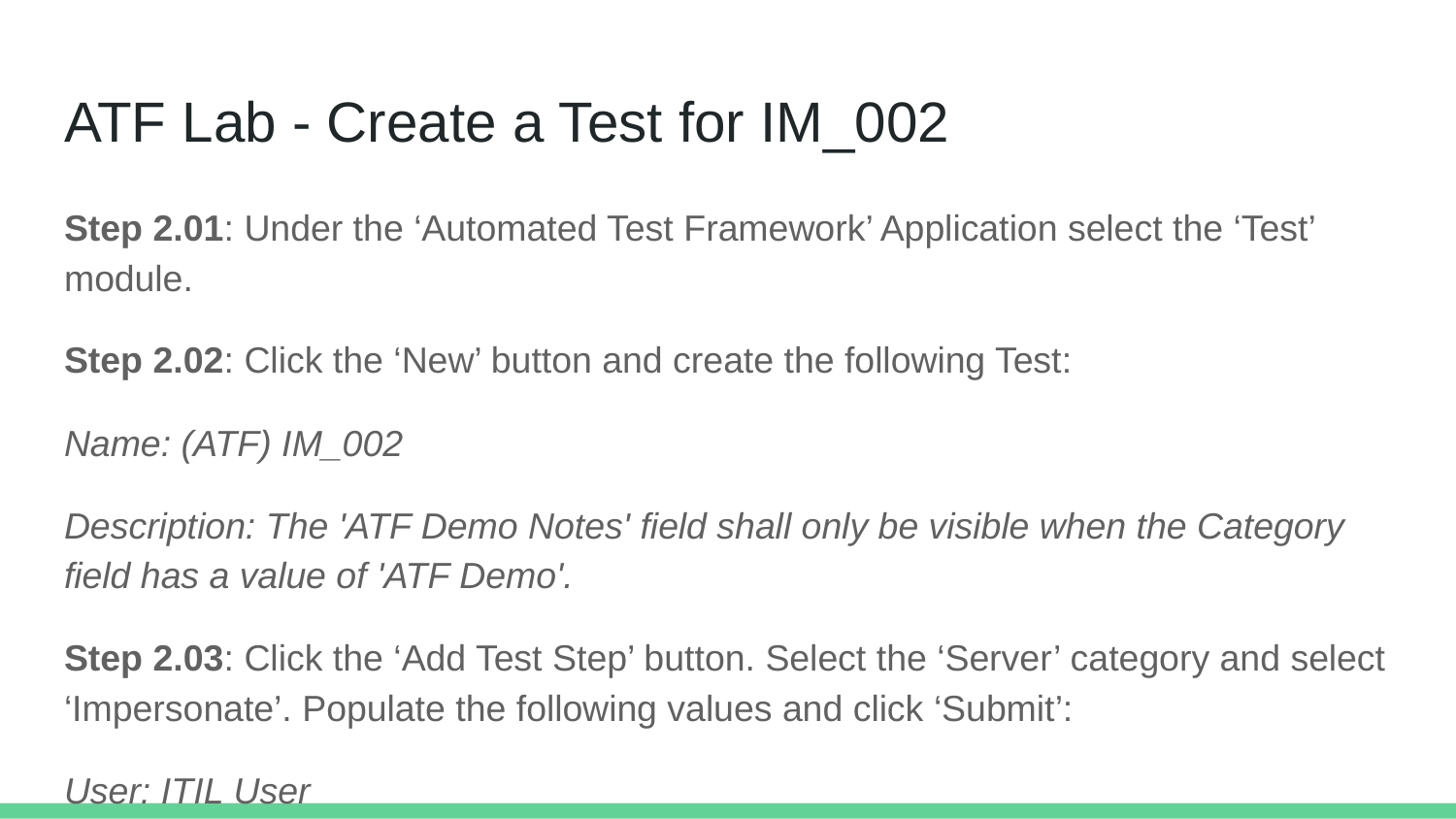

# ATF Lab - Create a Test for IM_002
Step 2.01: Under the ‘Automated Test Framework’ Application select the ‘Test’ module.
Step 2.02: Click the ‘New’ button and create the following Test:
Name: (ATF) IM_002
Description: The 'ATF Demo Notes' field shall only be visible when the Category field has a value of 'ATF Demo'.
Step 2.03: Click the ‘Add Test Step’ button. Select the ‘Server’ category and select ‘Impersonate’. Populate the following values and click ‘Submit’:
User: ITIL User